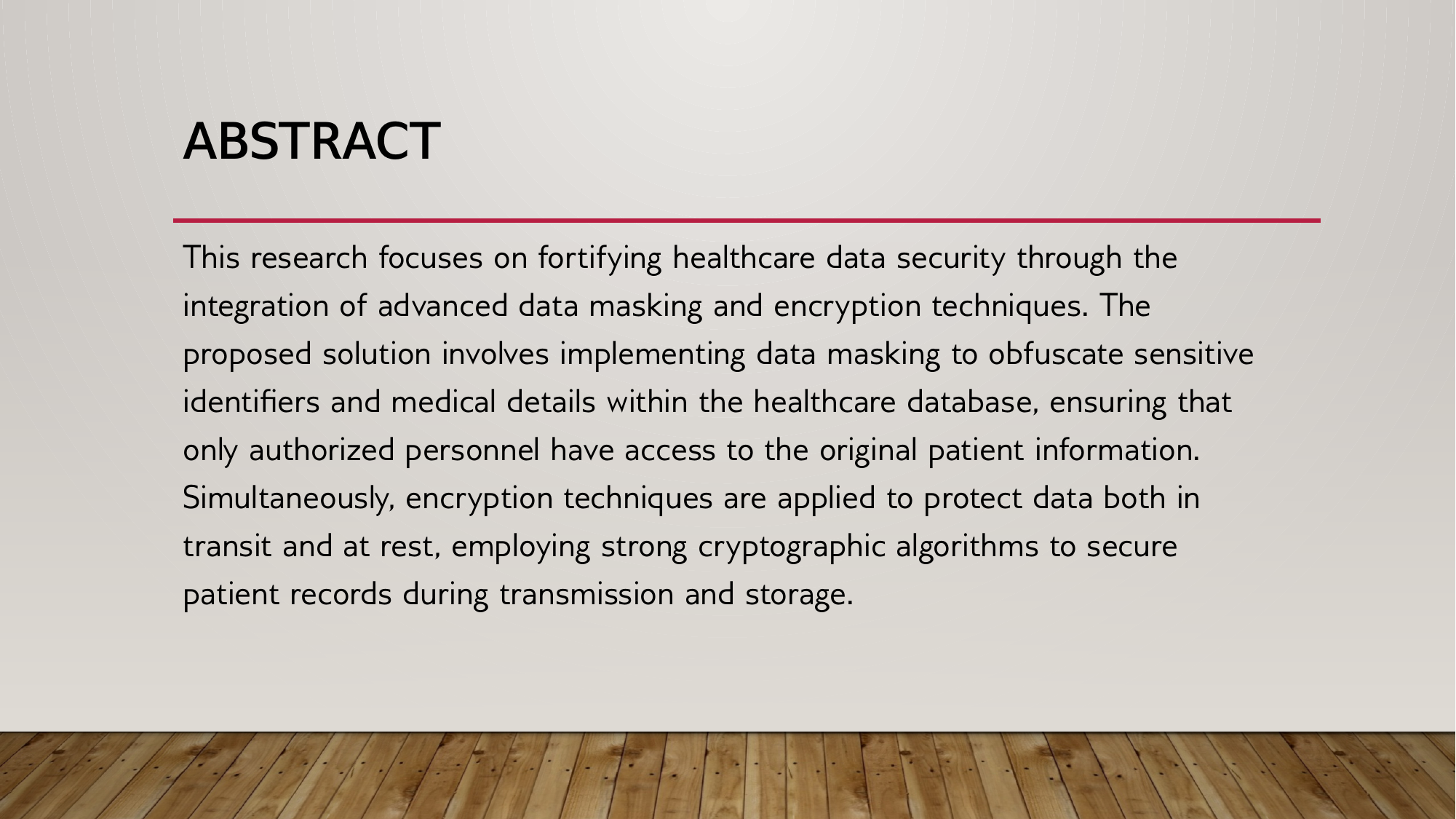

# Abstract
This research focuses on fortifying healthcare data security through the integration of advanced data masking and encryption techniques. The proposed solution involves implementing data masking to obfuscate sensitive identifiers and medical details within the healthcare database, ensuring that only authorized personnel have access to the original patient information. Simultaneously, encryption techniques are applied to protect data both in transit and at rest, employing strong cryptographic algorithms to secure patient records during transmission and storage.